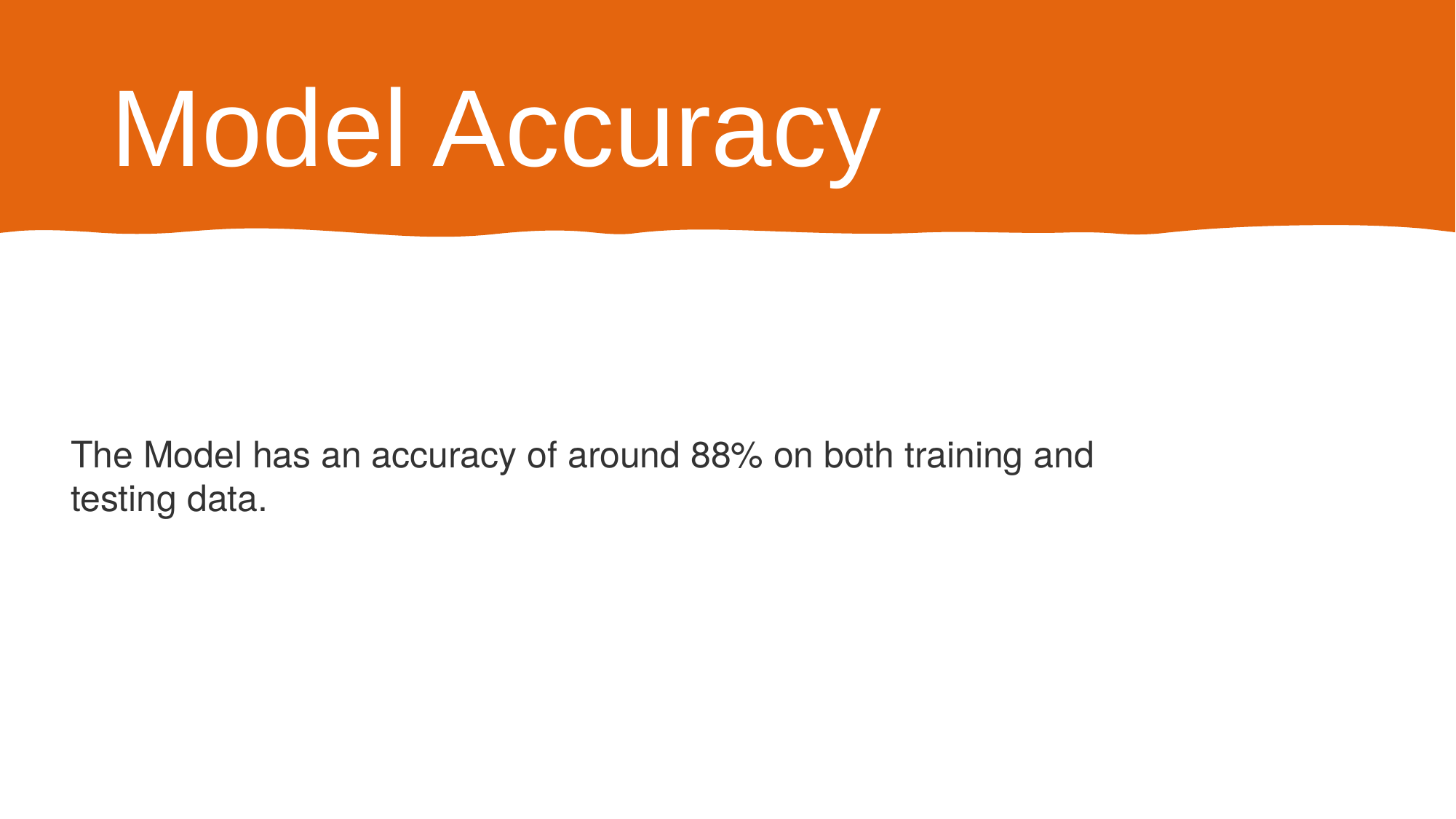

# Model Accuracy

The Model has an accuracy of around 88% on both training and testing data.